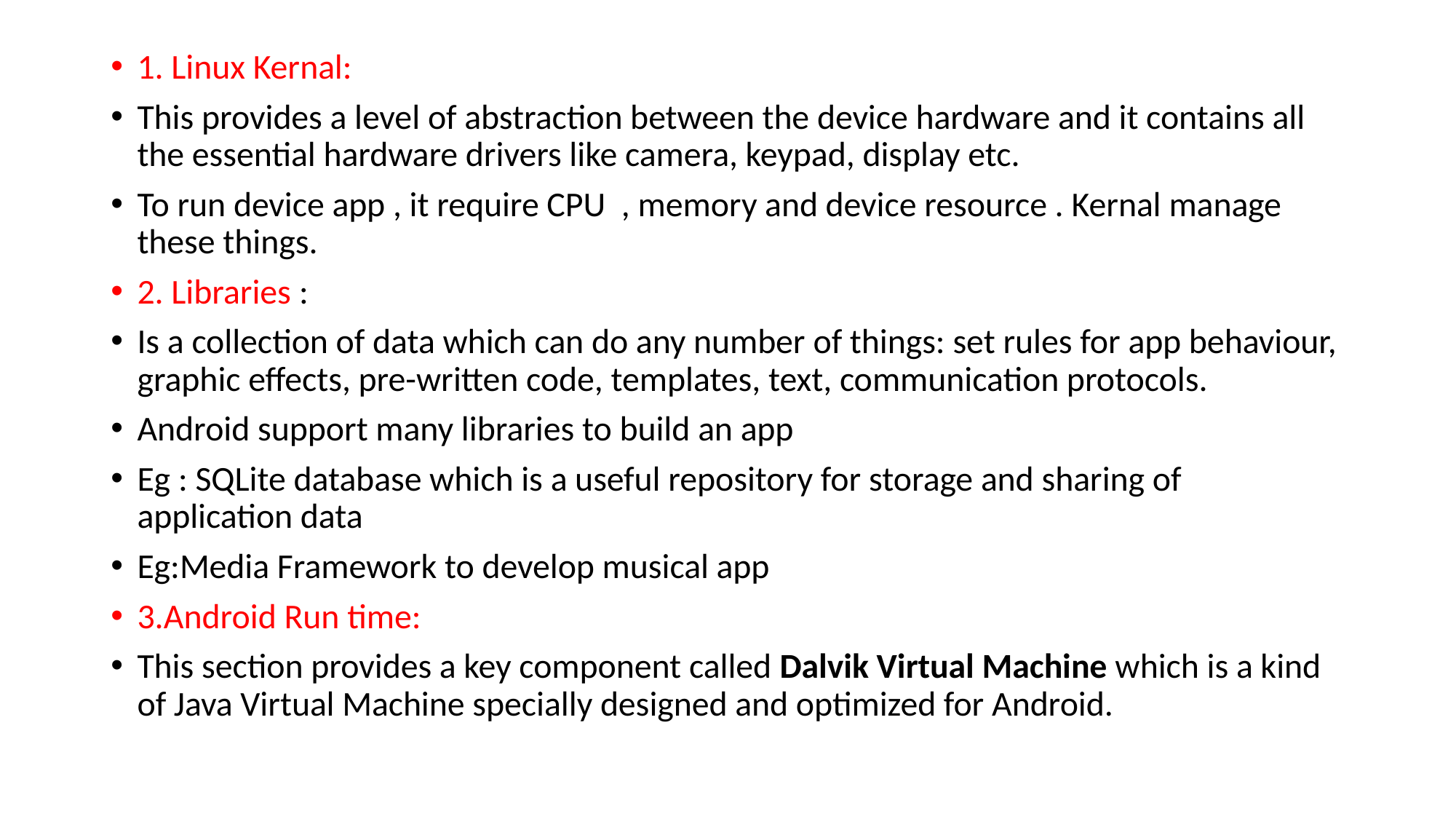

1. Linux Kernal:
This provides a level of abstraction between the device hardware and it contains all the essential hardware drivers like camera, keypad, display etc.
To run device app , it require CPU  , memory and device resource . Kernal manage these things.
2. Libraries :
Is a collection of data which can do any number of things: set rules for app behaviour, graphic effects, pre-written code, templates, text, communication protocols.
Android support many libraries to build an app
Eg : SQLite database which is a useful repository for storage and sharing of application data
Eg:Media Framework to develop musical app
3.Android Run time:
This section provides a key component called Dalvik Virtual Machine which is a kind of Java Virtual Machine specially designed and optimized for Android.